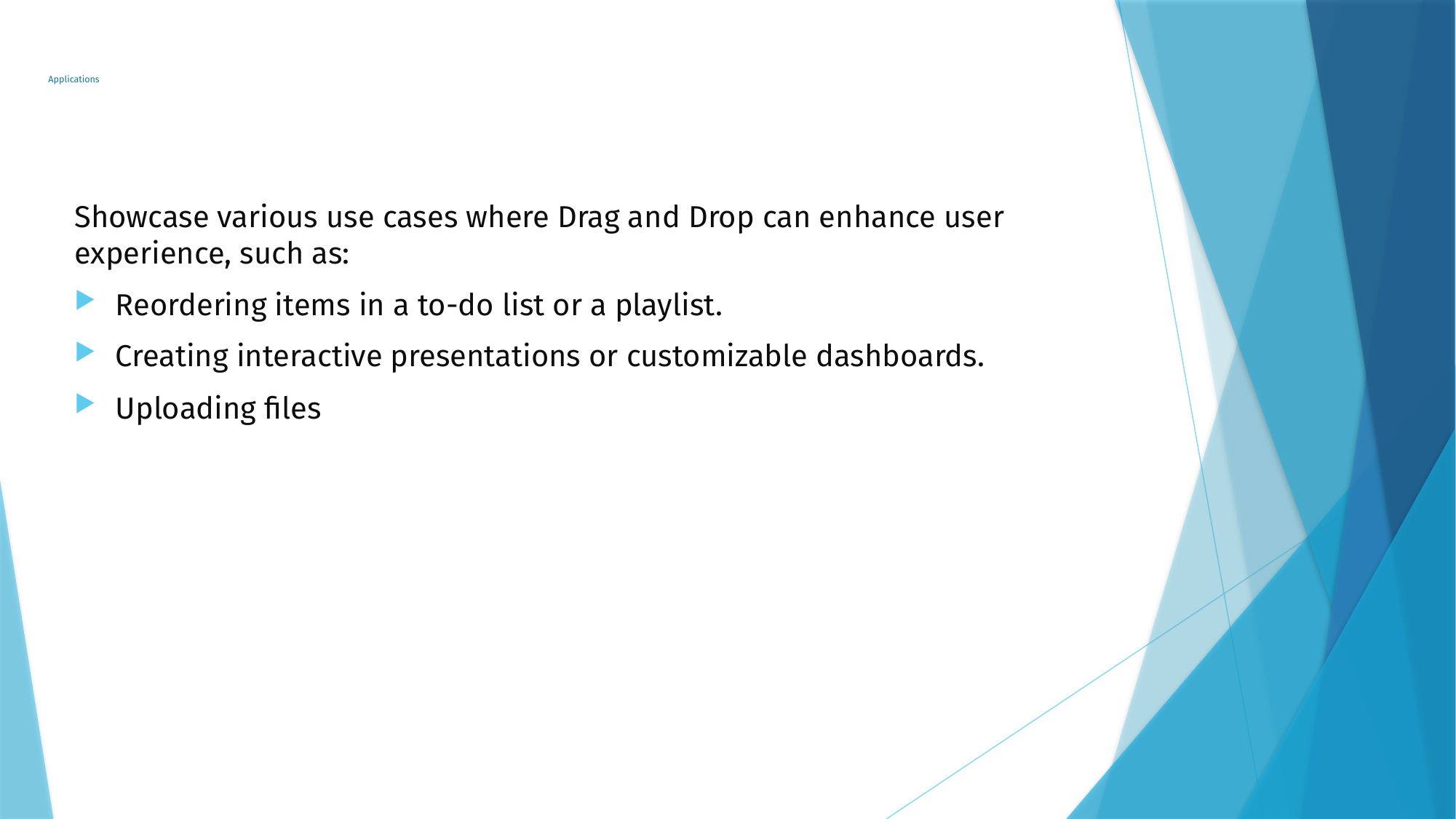

# Applications
Showcase various use cases where Drag and Drop can enhance user experience, such as:
Reordering items in a to-do list or a playlist.
Creating interactive presentations or customizable dashboards.
Uploading files